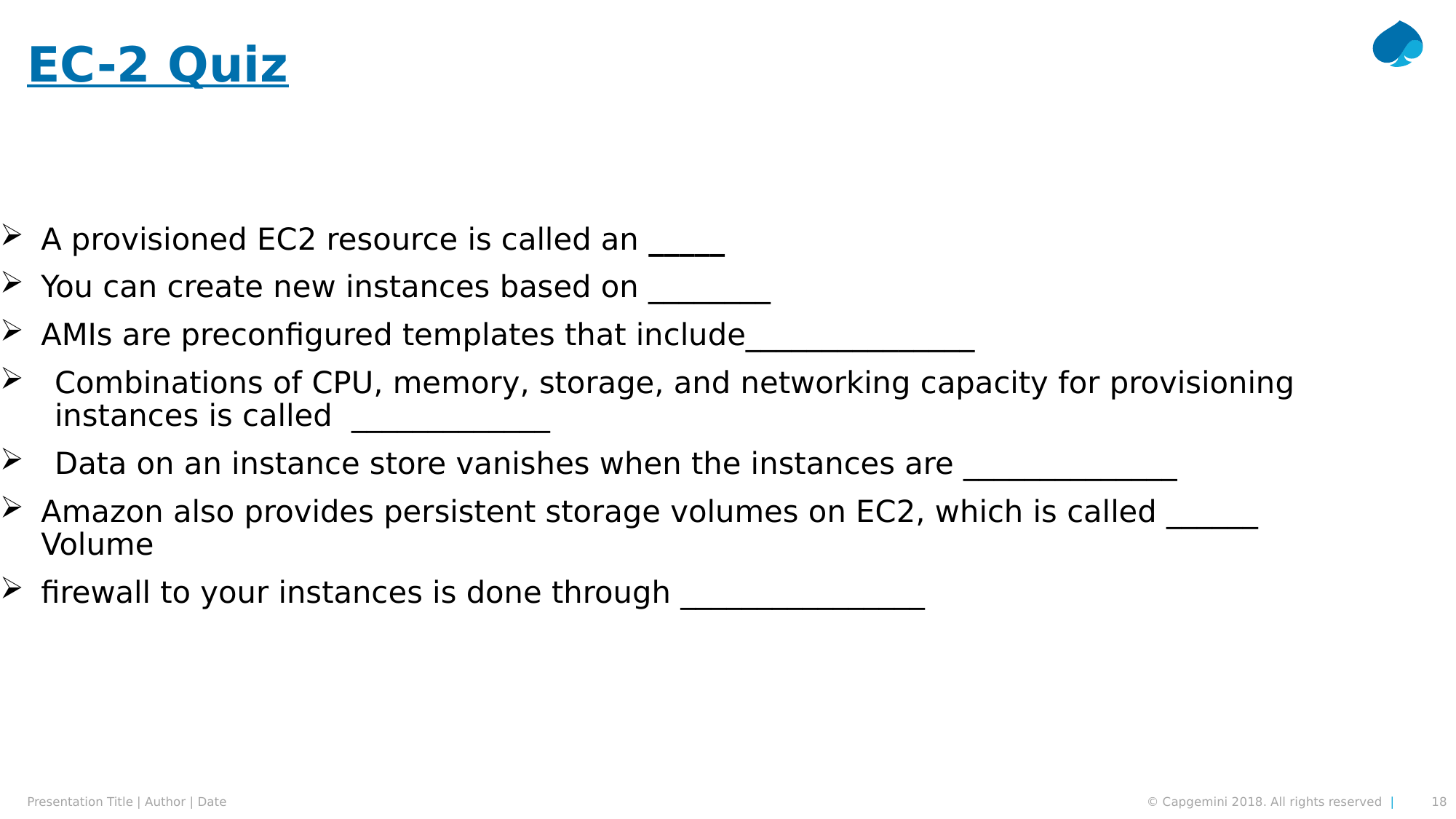

# EC-2 Quiz

A provisioned EC2 resource is called an _____
You can create new instances based on ________
AMIs are preconfigured templates that include_______________
Combinations of CPU, memory, storage, and networking capacity for provisioning instances is called  _____________
Data on an instance store vanishes when the instances are ______________
Amazon also provides persistent storage volumes on EC2, which is called ______ Volume
firewall to your instances is done through ________________